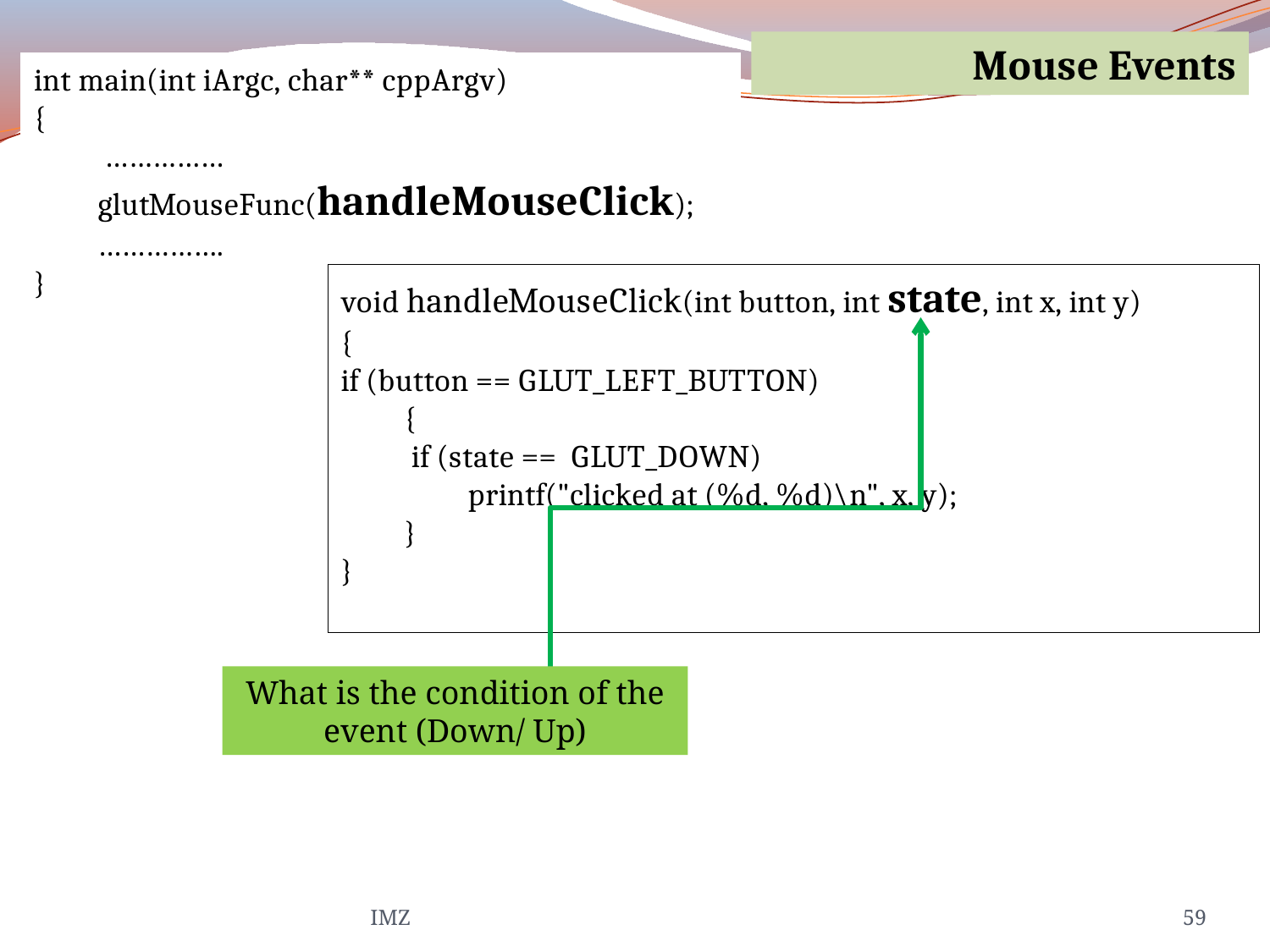

Mouse Events
int main(int iArgc, char** cppArgv)
{
 ……………
glutMouseFunc(handleMouseClick);
…………….
}
void handleMouseClick(int button, int state, int x, int y)
{
if (button == GLUT_LEFT_BUTTON)
{
 if (state ==  GLUT_DOWN)
printf("clicked at (%d, %d)\n", x, y);
}
}

What is the condition of the event (Down/ Up)
IMZ
59